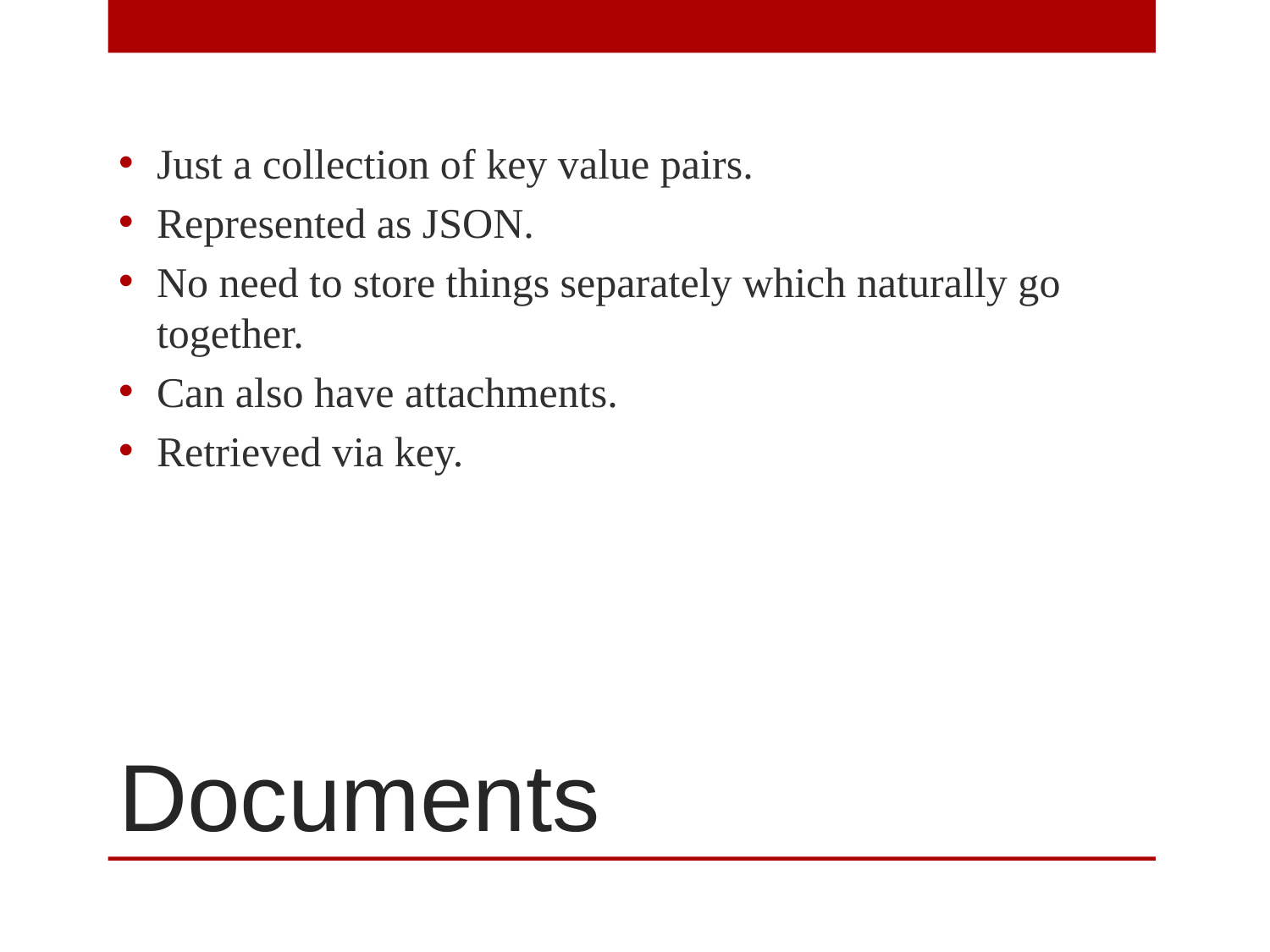

Just a collection of key value pairs.
Represented as JSON.
No need to store things separately which naturally go together.
Can also have attachments.
Retrieved via key.

# Documents